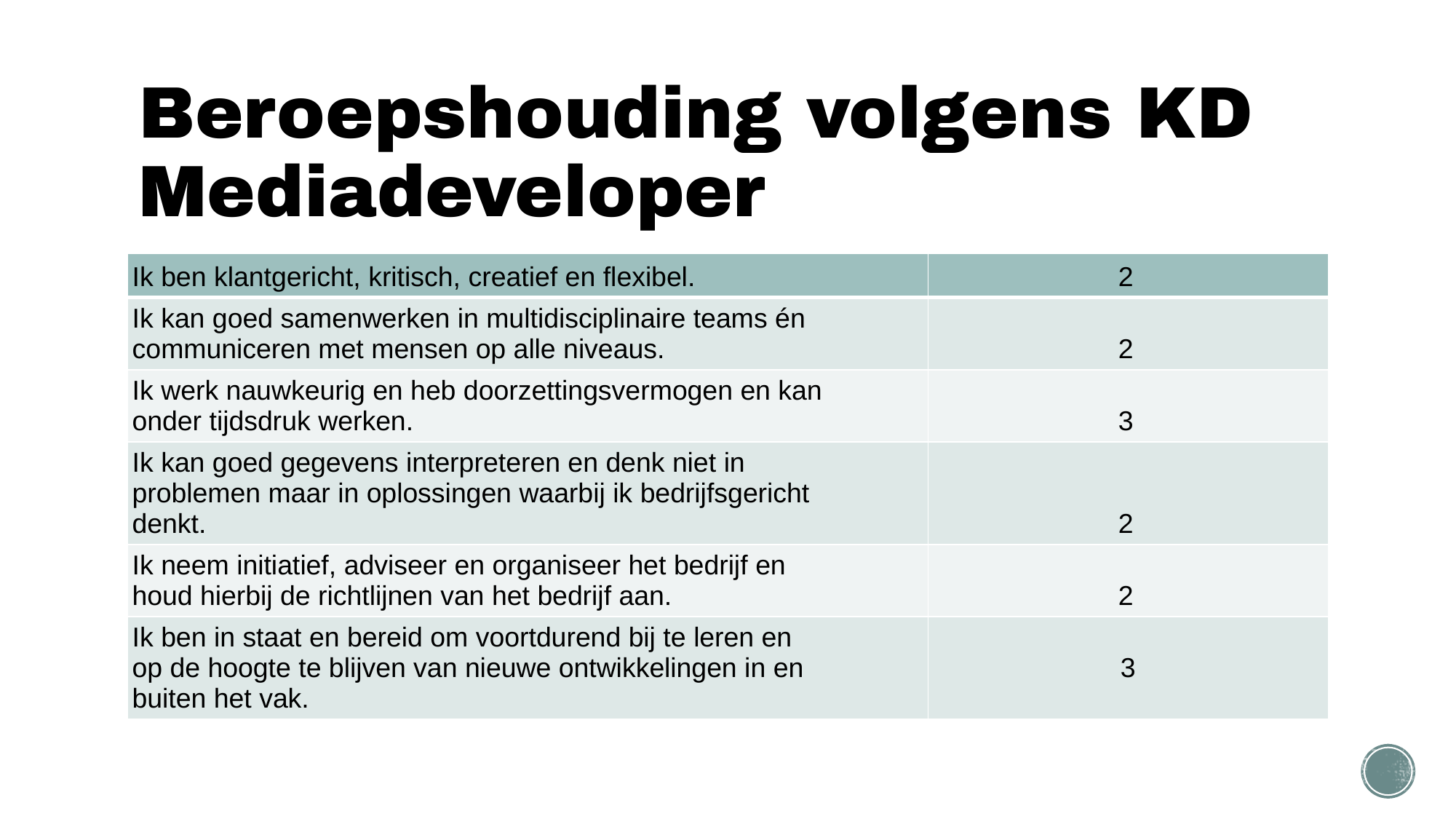

# Beroepshouding volgens KD Mediadeveloper
| Ik ben klantgericht, kritisch, creatief en flexibel. | 2 |
| --- | --- |
| Ik kan goed samenwerken in multidisciplinaire teams én communiceren met mensen op alle niveaus. | 2 |
| Ik werk nauwkeurig en heb doorzettingsvermogen en kan onder tijdsdruk werken. | 3 |
| Ik kan goed gegevens interpreteren en denk niet in problemen maar in oplossingen waarbij ik bedrijfsgericht denkt. | 2 |
| Ik neem initiatief, adviseer en organiseer het bedrijf en houd hierbij de richtlijnen van het bedrijf aan. | 2 |
| Ik ben in staat en bereid om voortdurend bij te leren en op de hoogte te blijven van nieuwe ontwikkelingen in en buiten het vak. | 3 |